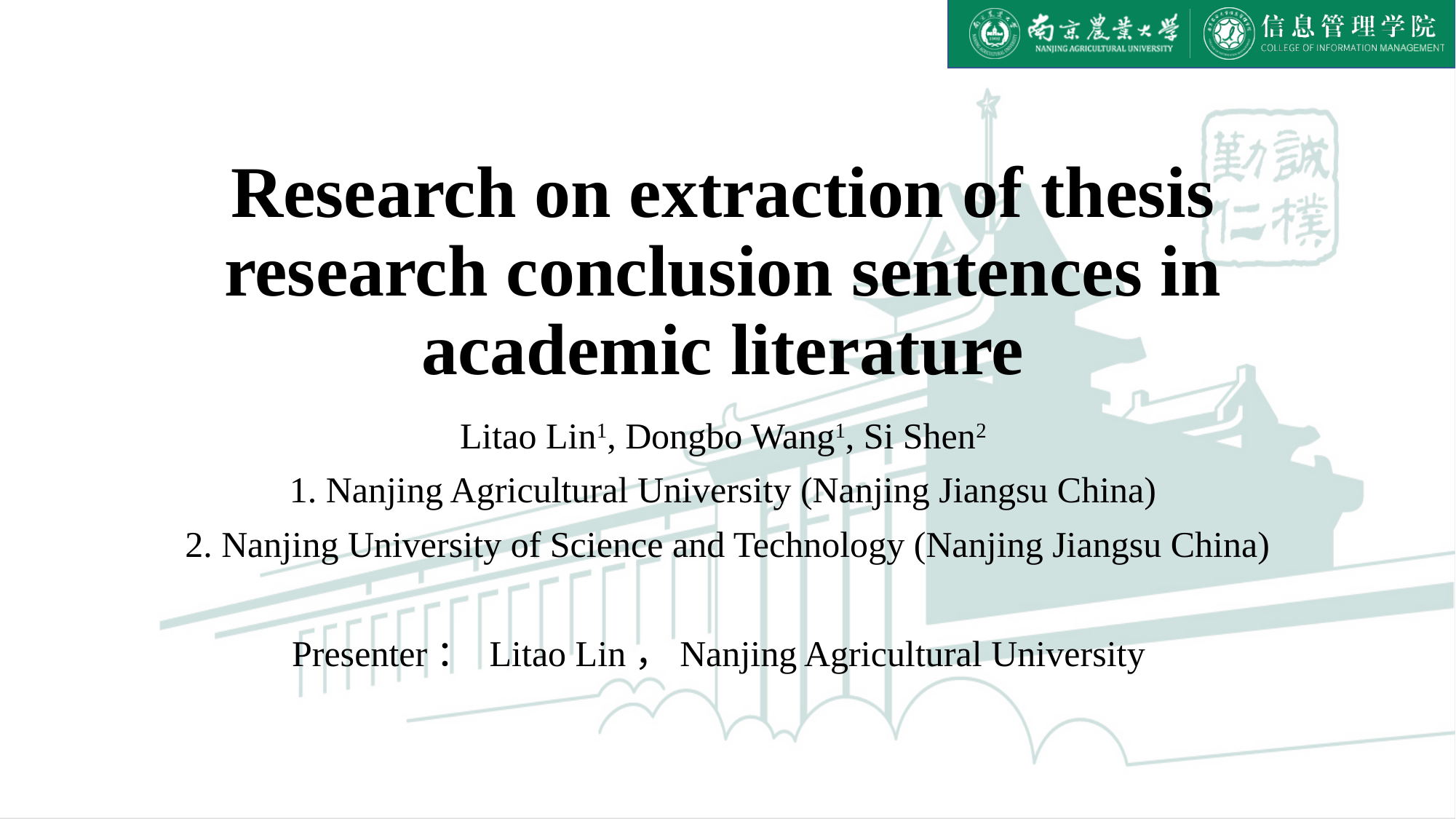

# Research on extraction of thesis research conclusion sentences in academic literature
Litao Lin1, Dongbo Wang1, Si Shen2
1. Nanjing Agricultural University (Nanjing Jiangsu China)
 2. Nanjing University of Science and Technology (Nanjing Jiangsu China)

Presenter： Litao Lin，Nanjing Agricultural University